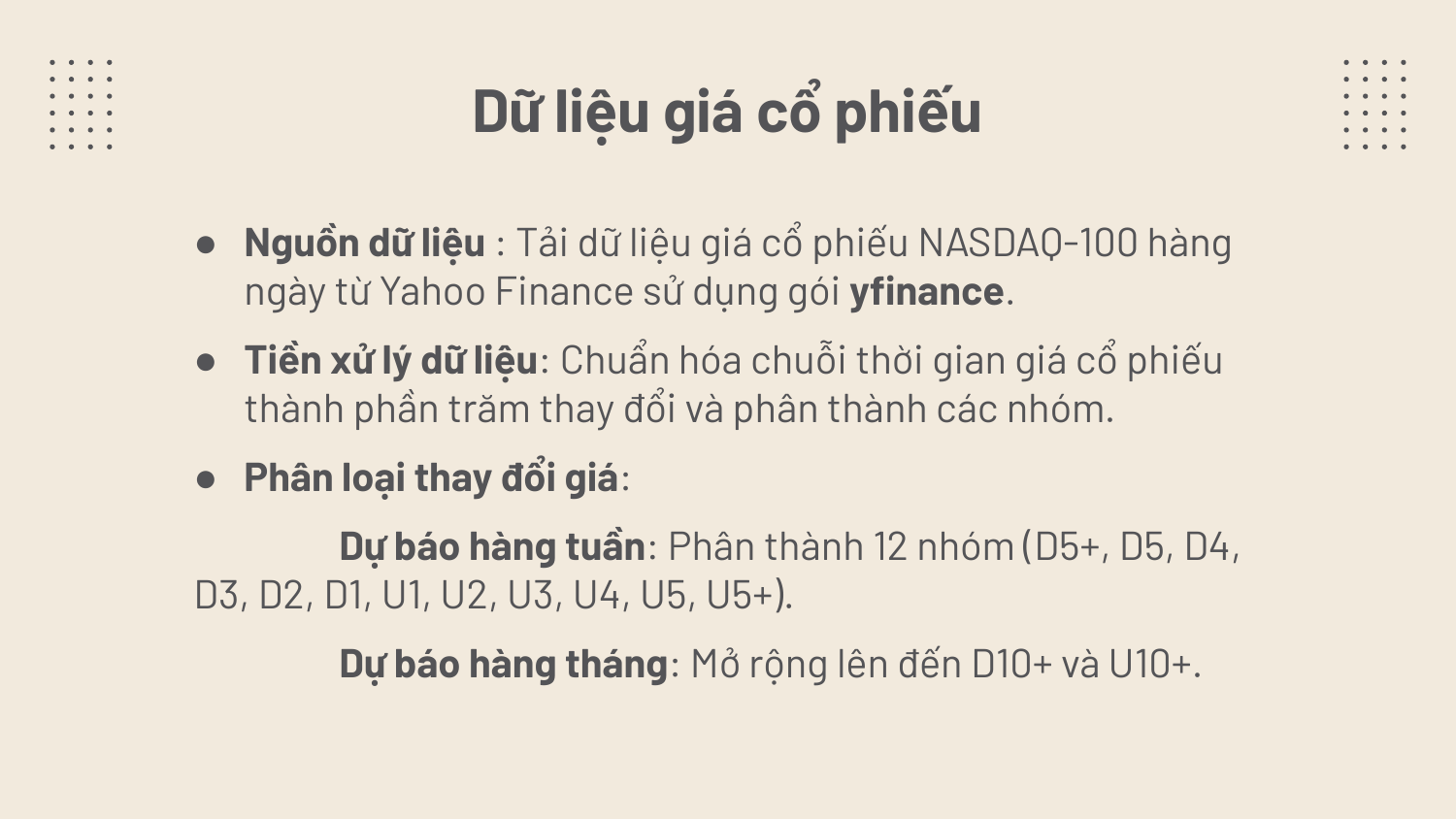

Dữ liệu giá cổ phiếu
Nguồn dữ liệu : Tải dữ liệu giá cổ phiếu NASDAQ-100 hàng ngày từ Yahoo Finance sử dụng gói yfinance.
Tiền xử lý dữ liệu: Chuẩn hóa chuỗi thời gian giá cổ phiếu thành phần trăm thay đổi và phân thành các nhóm.
Phân loại thay đổi giá:
   	Dự báo hàng tuần: Phân thành 12 nhóm (D5+, D5, D4, D3, D2, D1, U1, U2, U3, U4, U5, U5+).
	Dự báo hàng tháng: Mở rộng lên đến D10+ và U10+.